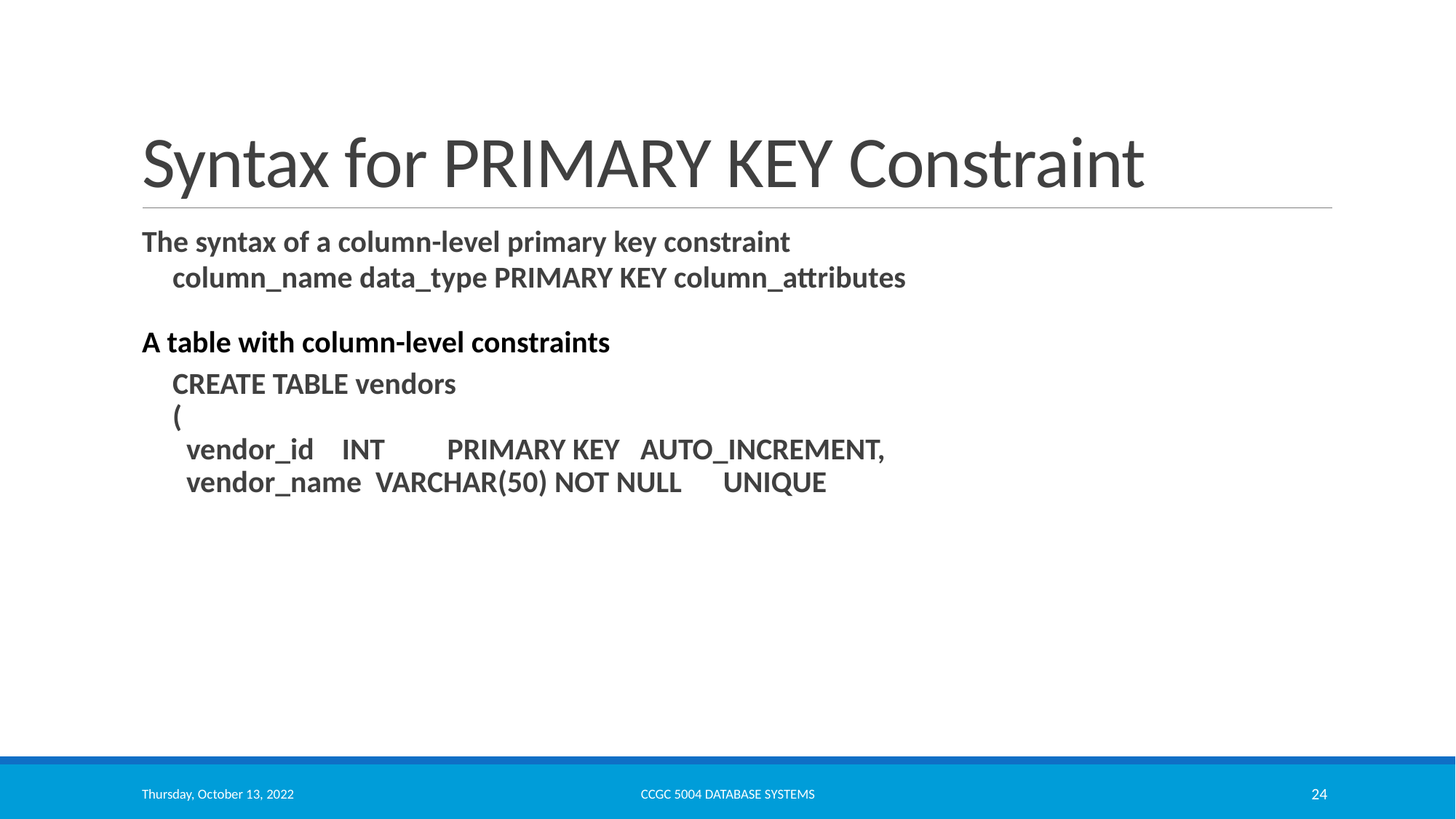

# Syntax for PRIMARY KEY Constraint
The syntax of a column-level primary key constraint
column_name data_type PRIMARY KEY column_attributes
A table with column-level constraints
CREATE TABLE vendors
(
  vendor_id    INT         PRIMARY KEY   AUTO_INCREMENT,
  vendor_name  VARCHAR(50) NOT NULL      UNIQUE

Thursday, October 13, 2022
CCGC 5004 Database Systems
24